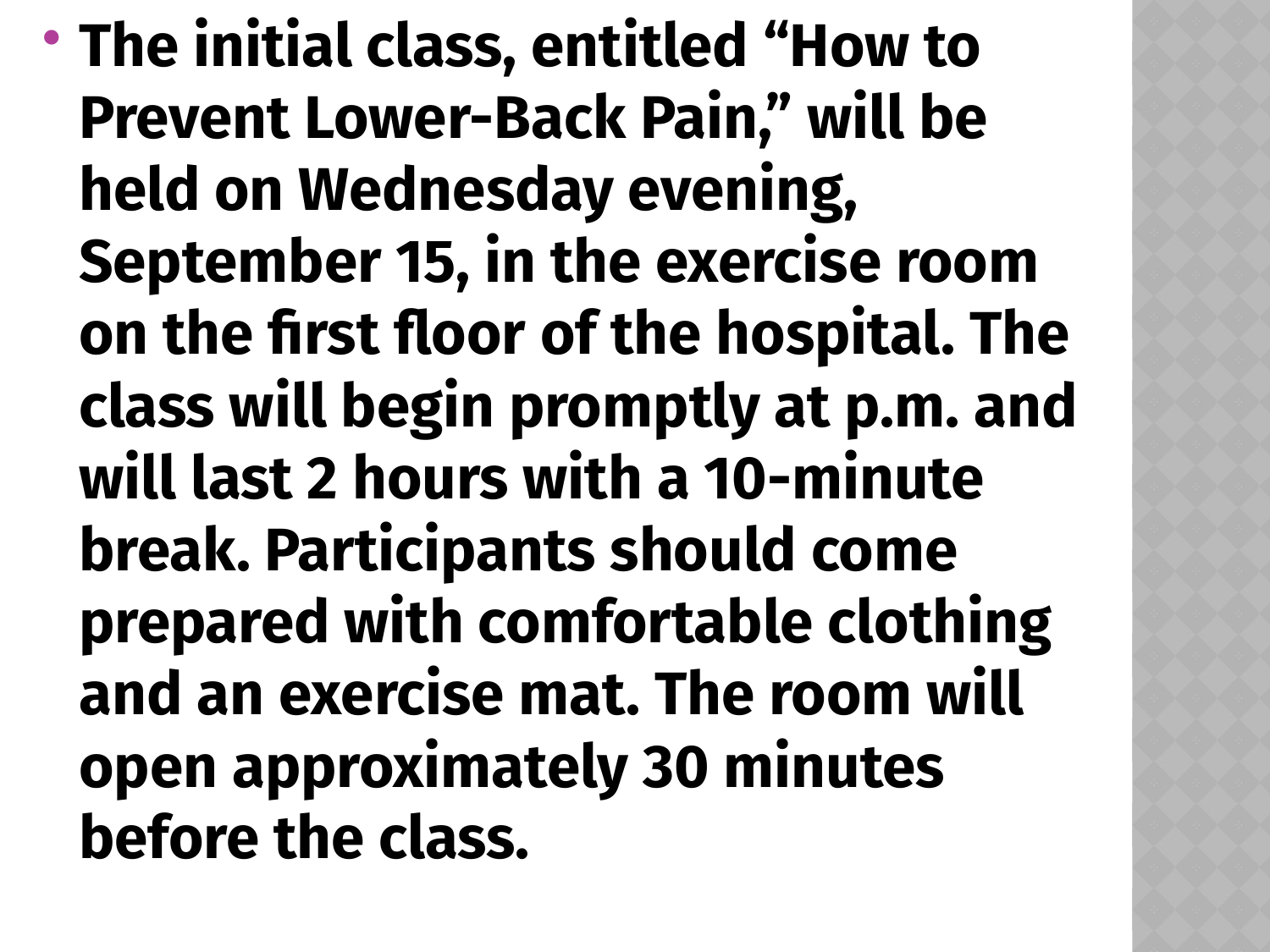

The initial class, entitled “How to Prevent Lower-Back Pain,” will be held on Wednesday evening, September 15, in the exercise room on the first floor of the hospital. The class will begin promptly at p.m. and will last 2 hours with a 10-minute break. Participants should come prepared with comfortable clothing and an exercise mat. The room will open approximately 30 minutes before the class.

#